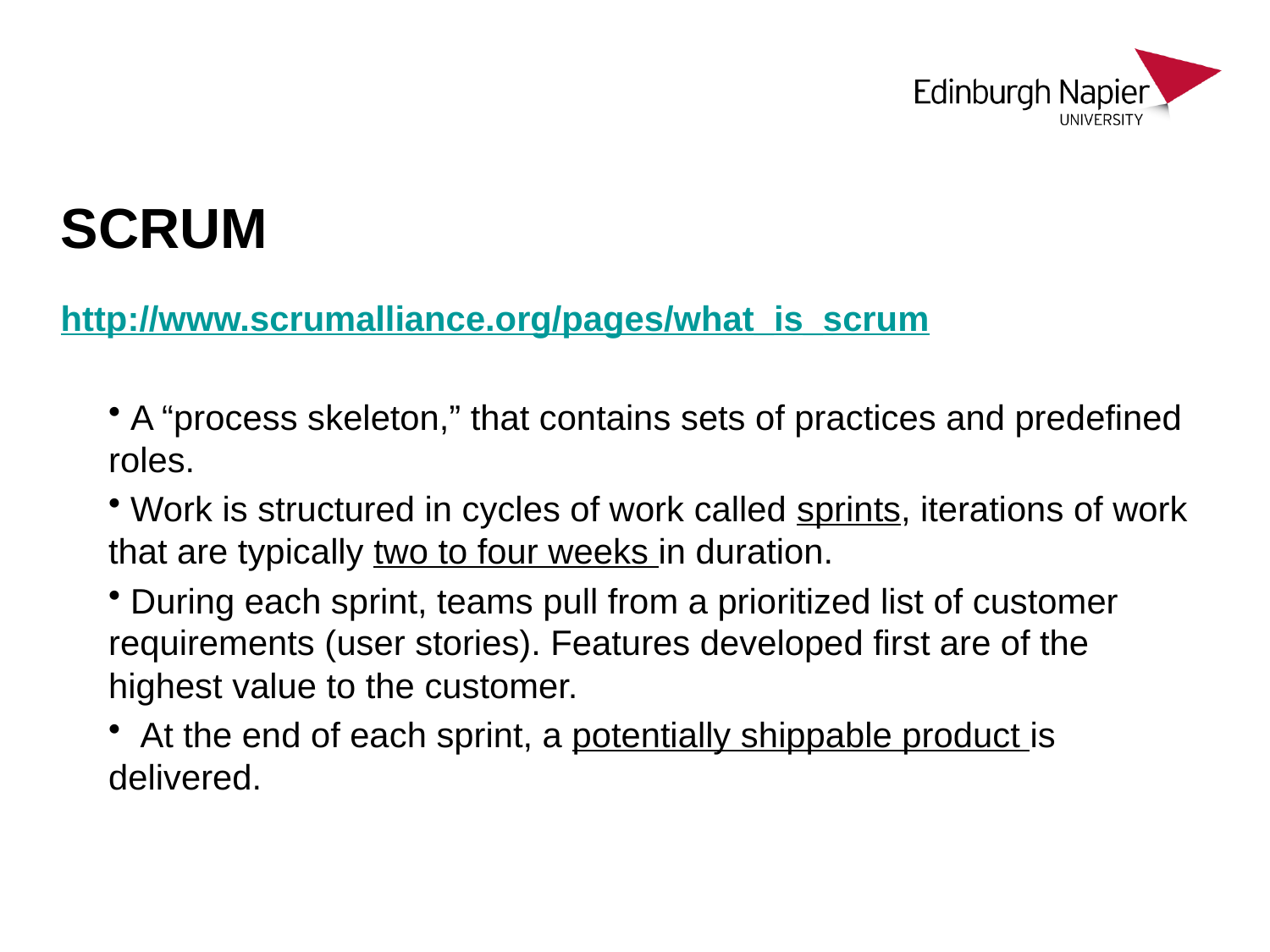

# SCRUM
http://www.scrumalliance.org/pages/what_is_scrum

 A “process skeleton,” that contains sets of practices and predefined roles.
 Work is structured in cycles of work called sprints, iterations of work that are typically two to four weeks in duration.
 During each sprint, teams pull from a prioritized list of customer requirements (user stories). Features developed first are of the highest value to the customer.
  At the end of each sprint, a potentially shippable product is delivered.